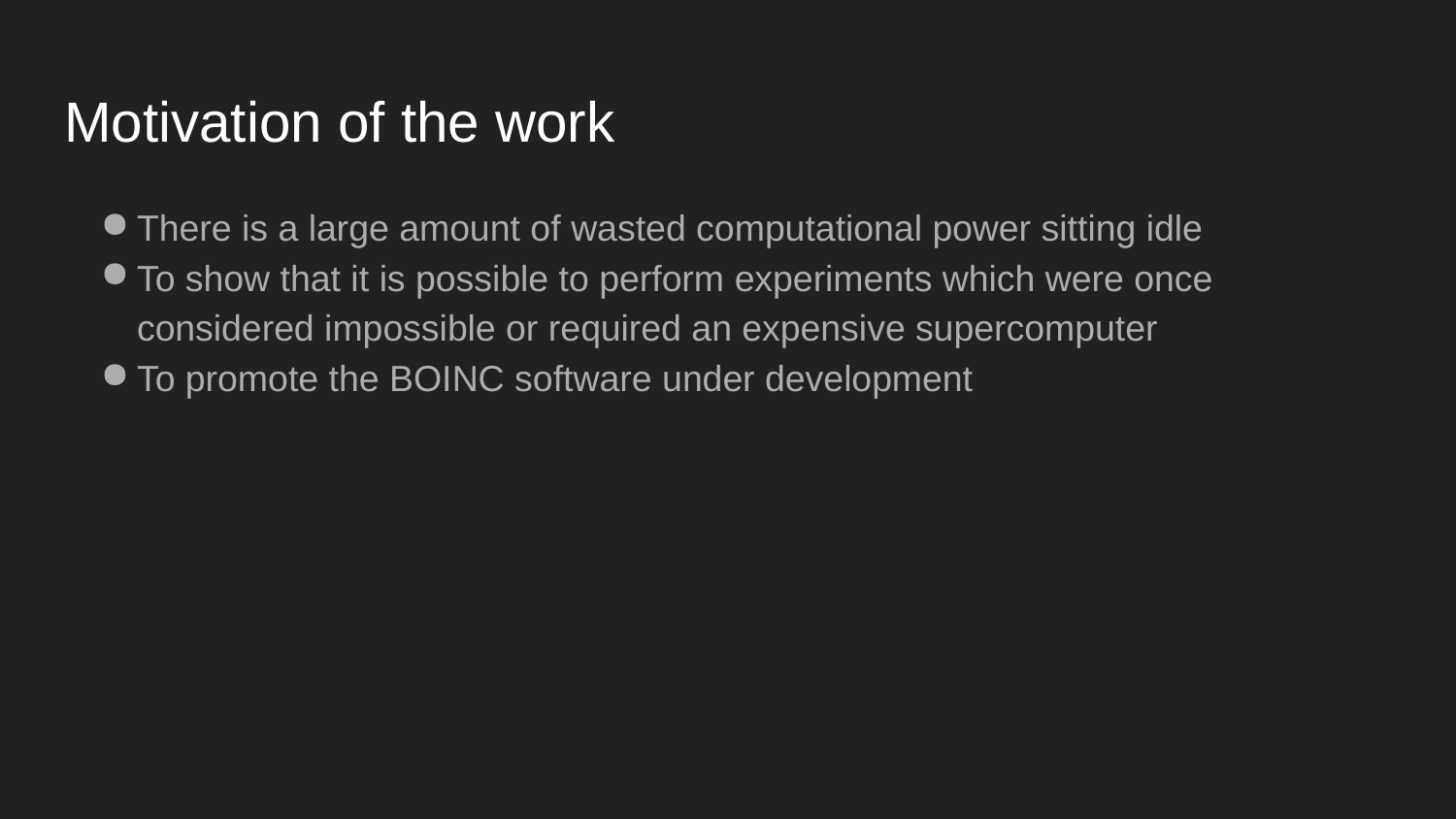

# Motivation of the work
There is a large amount of wasted computational power sitting idle
To show that it is possible to perform experiments which were once considered impossible or required an expensive supercomputer
To promote the BOINC software under development